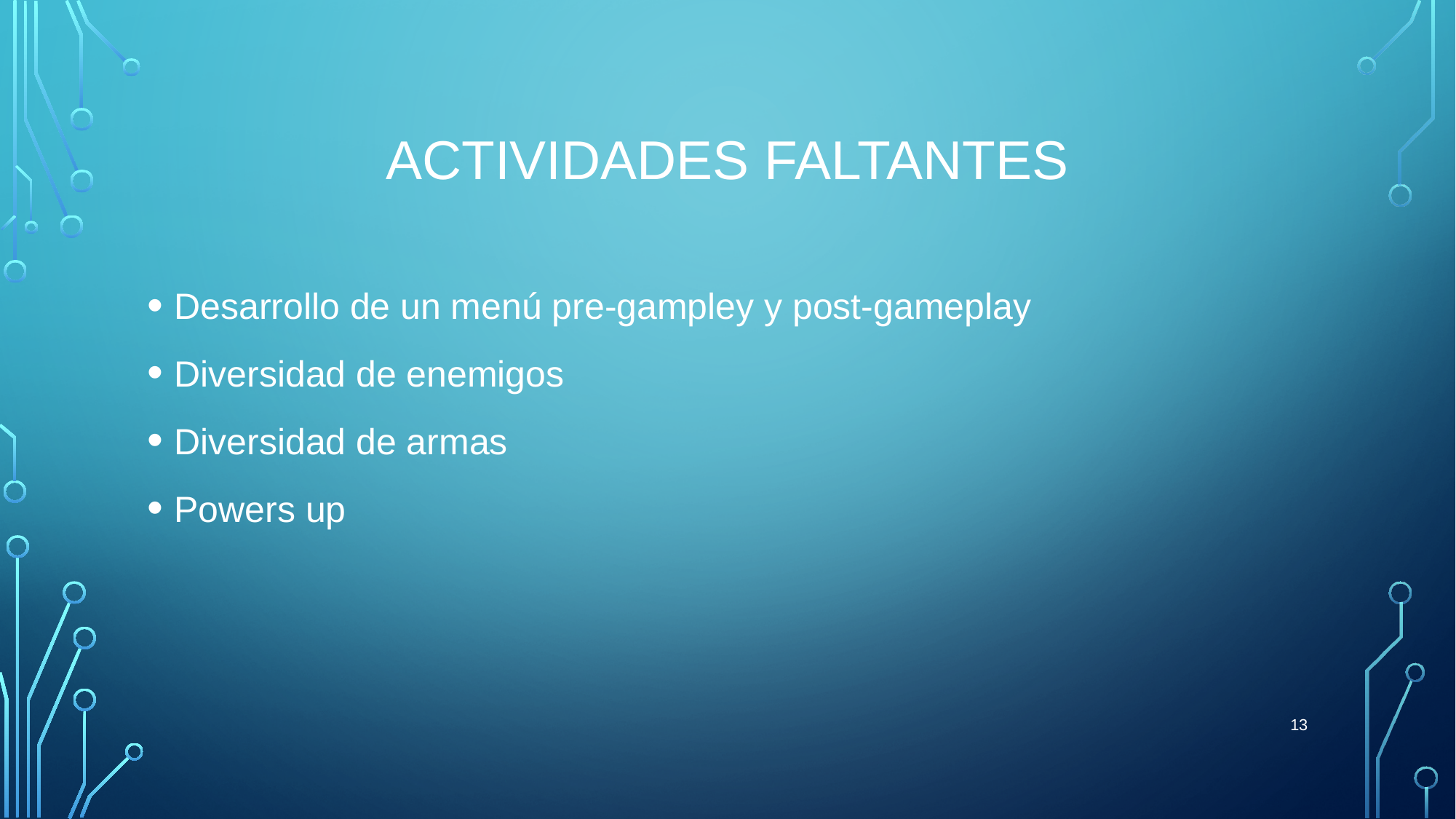

# Actividades faltantes
Desarrollo de un menú pre-gampley y post-gameplay
Diversidad de enemigos
Diversidad de armas
Powers up
13